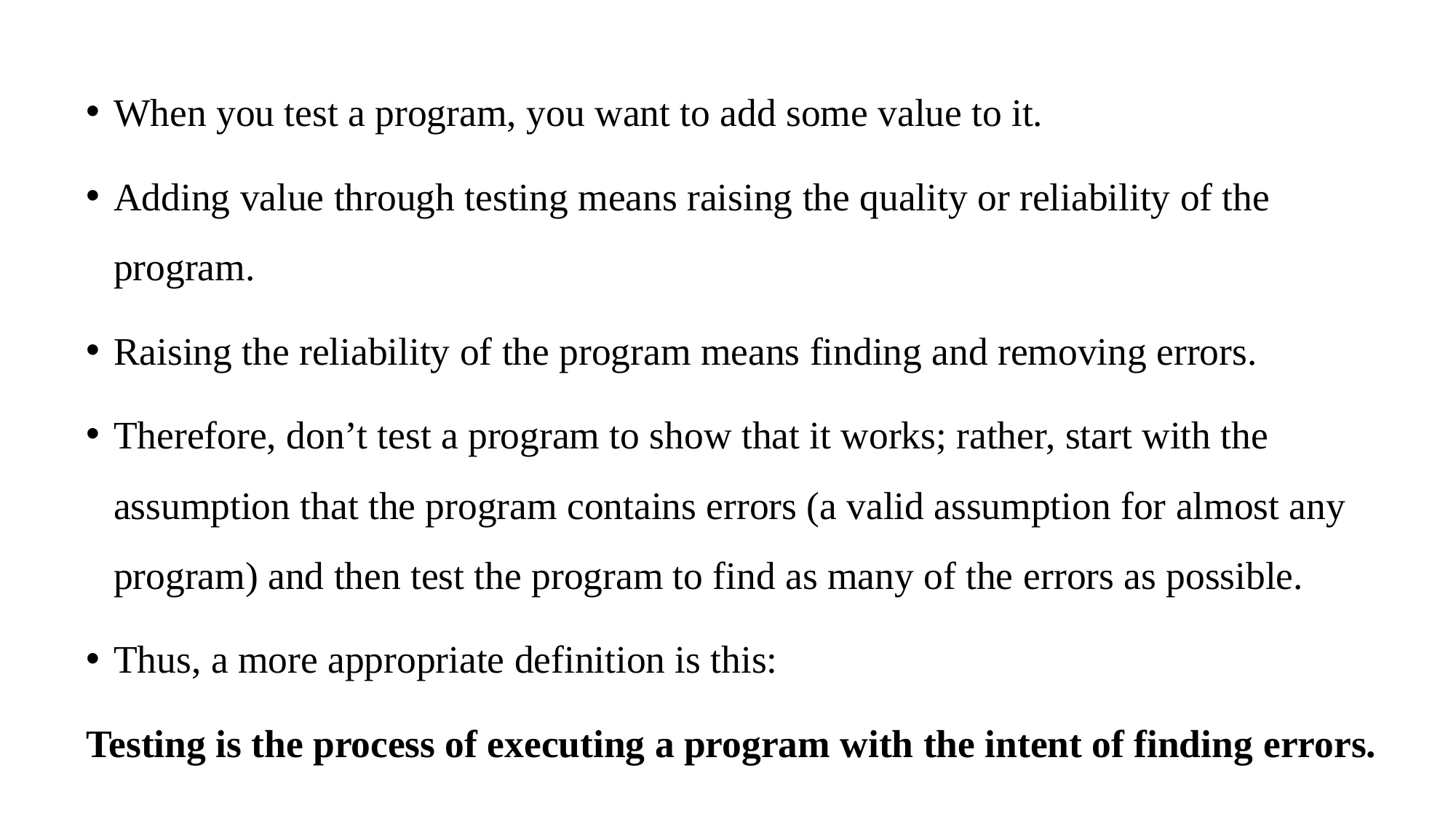

When you test a program, you want to add some value to it.
Adding value through testing means raising the quality or reliability of the program.
Raising the reliability of the program means finding and removing errors.
Therefore, don’t test a program to show that it works; rather, start with the assumption that the program contains errors (a valid assumption for almost any program) and then test the program to find as many of the errors as possible.
Thus, a more appropriate definition is this:
Testing is the process of executing a program with the intent of finding errors.